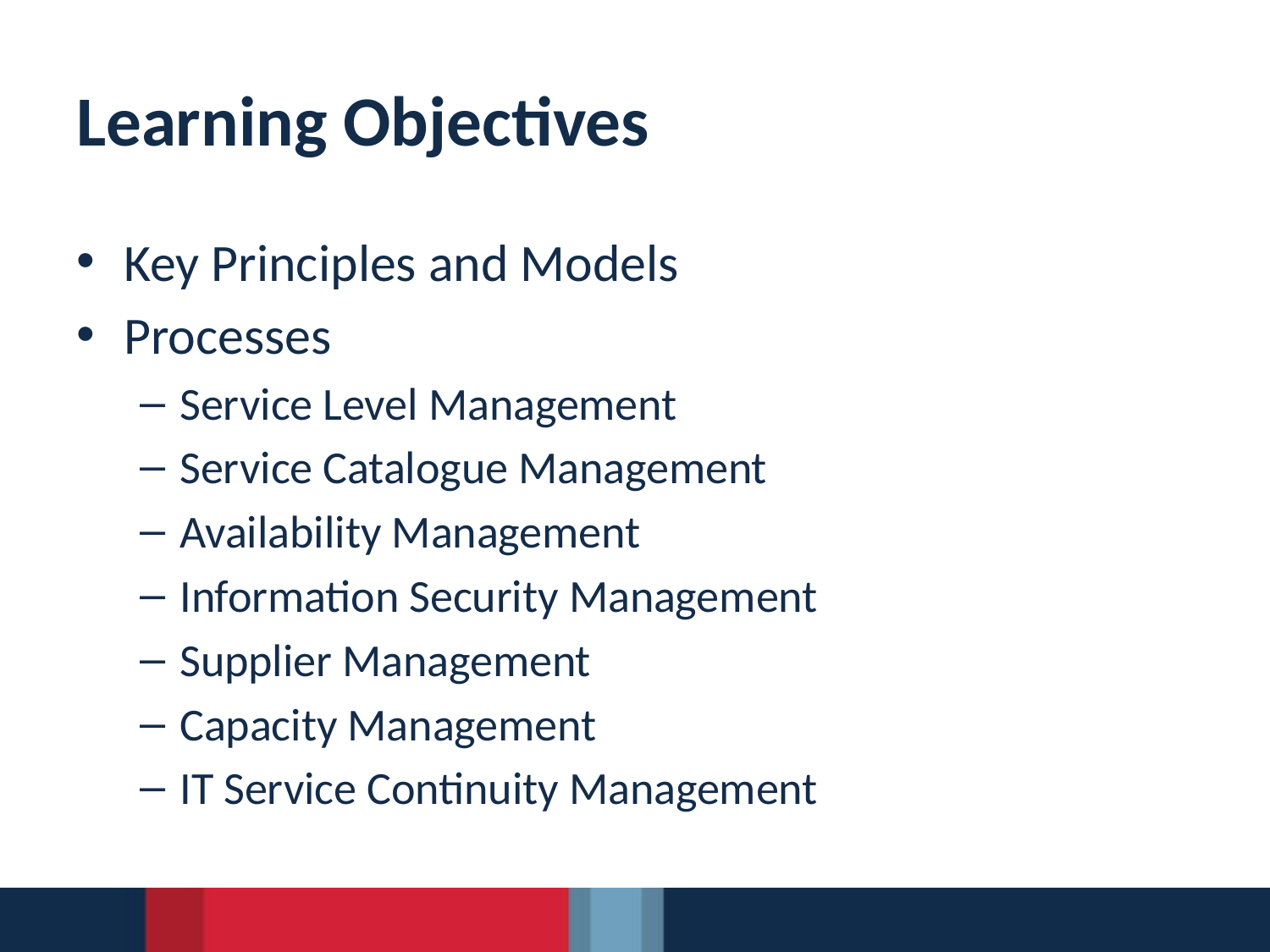

# Learning Objectives
Key Principles and Models
Processes
Service Level Management
Service Catalogue Management
Availability Management
Information Security Management
Supplier Management
Capacity Management
IT Service Continuity Management